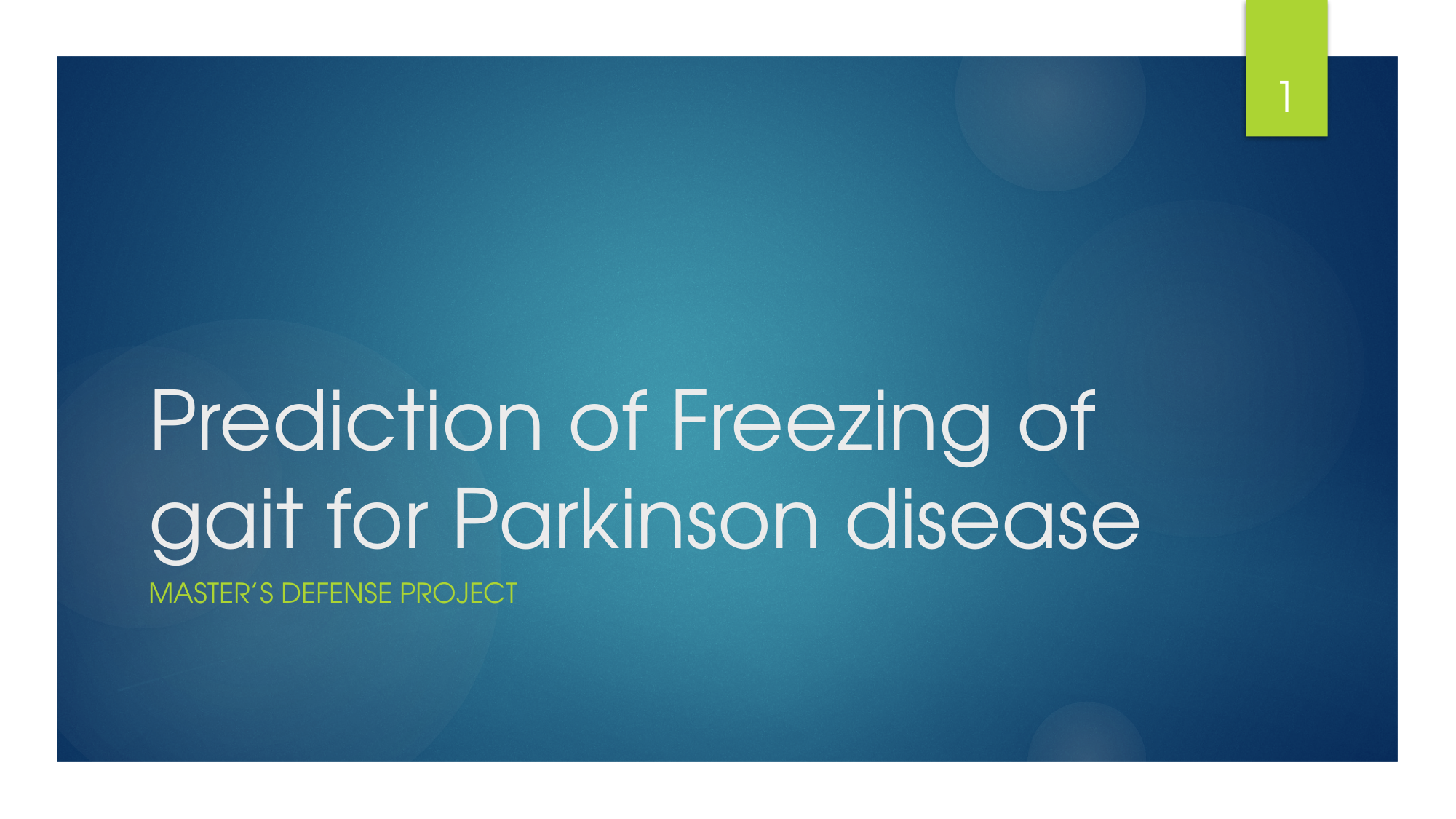

1
# Prediction of Freezing of gait for Parkinson disease
Master’s Defense Project